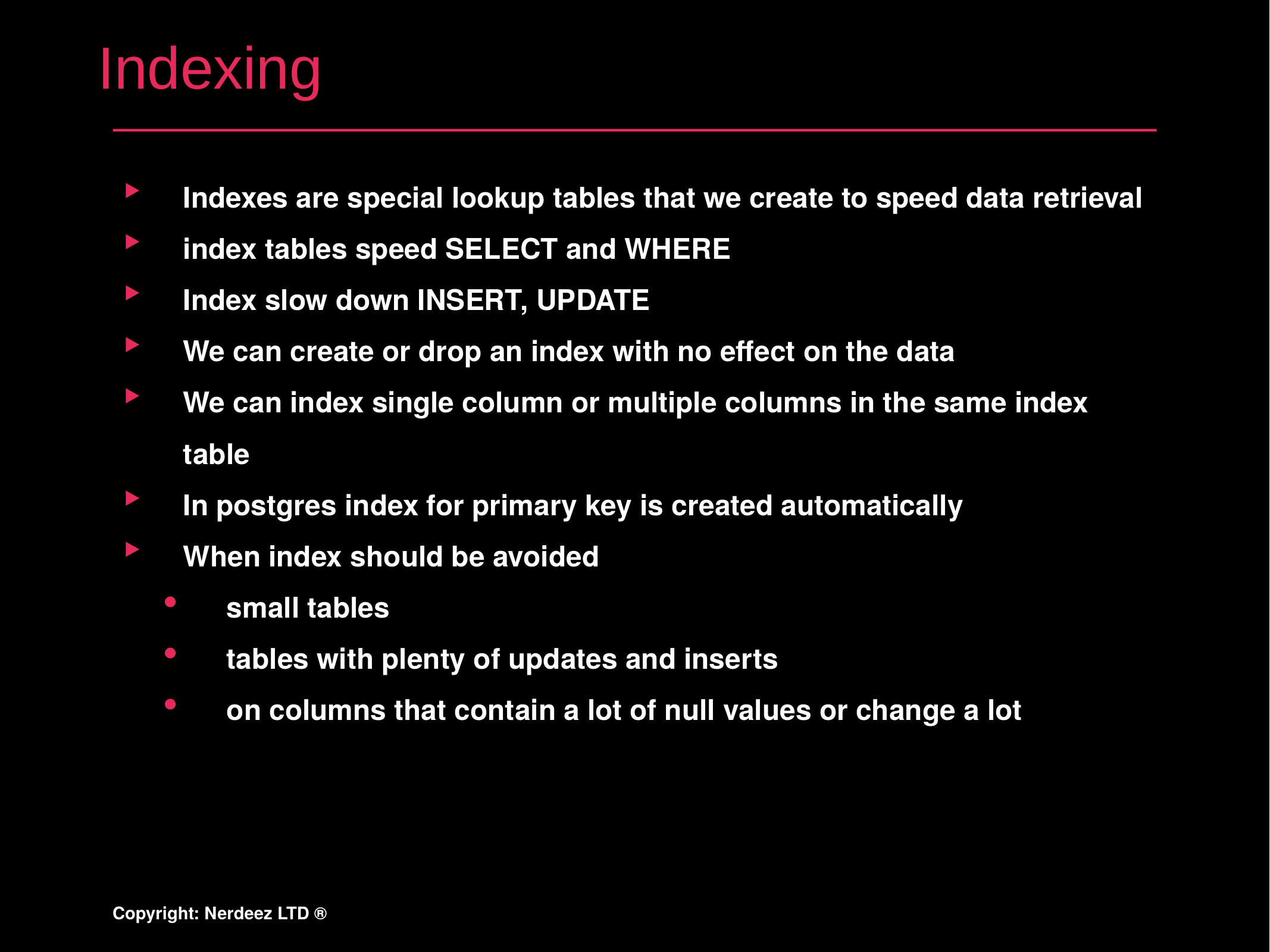

# Indexing

Indexes are special lookup tables that we create to speed data retrieval
index tables speed SELECT and WHERE
Index slow down INSERT, UPDATE
We can create or drop an index with no effect on the data
We can index single column or multiple columns in the same index table
In postgres index for primary key is created automatically
When index should be avoided
small tables
tables with plenty of updates and inserts
on columns that contain a lot of null values or change a lot

Copyright: Nerdeez LTD ®